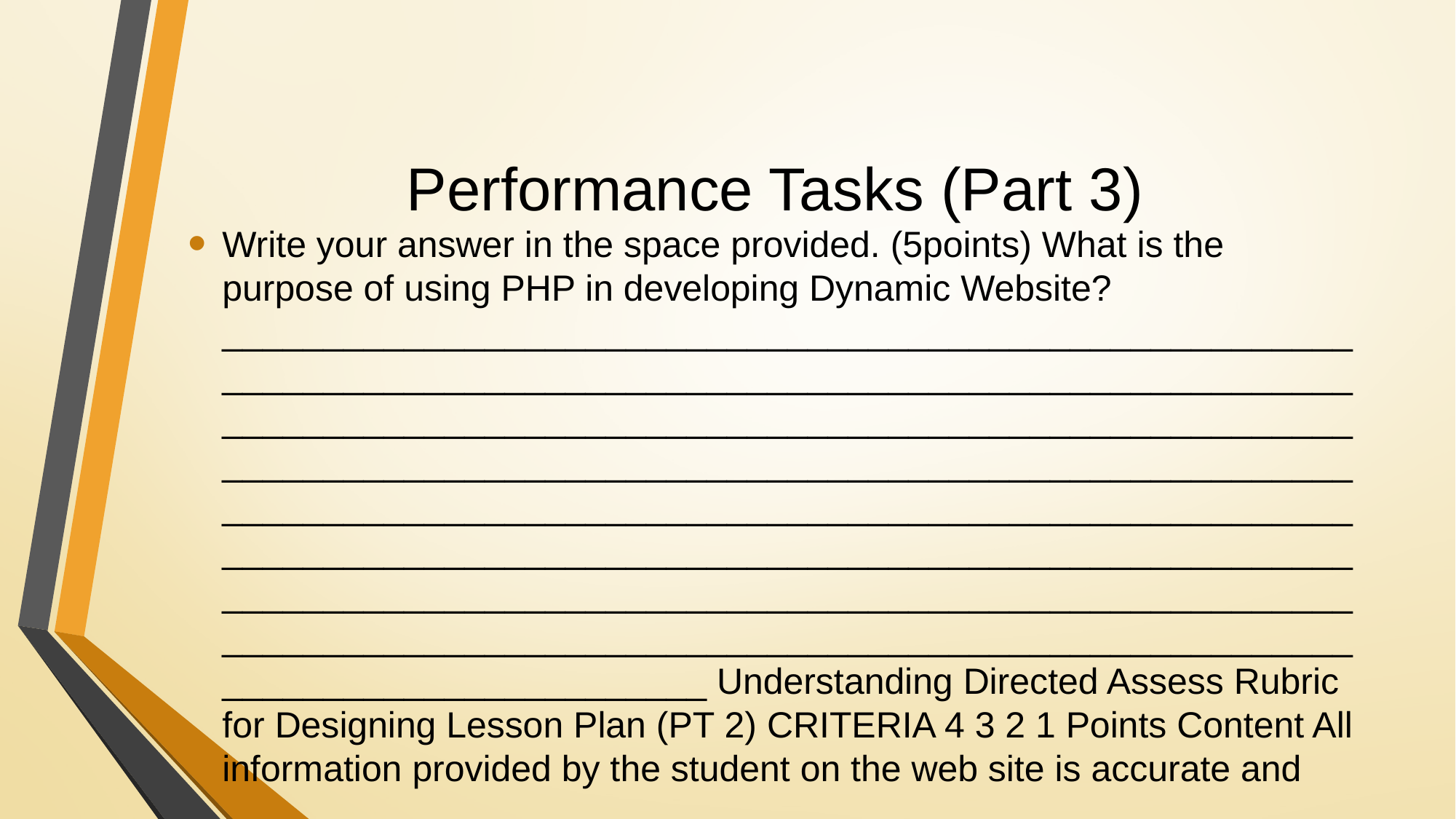

# Performance Tasks (Part 3)
Write your answer in the space provided. (5points) What is the purpose of using PHP in developing Dynamic Website? ________________________________________________________________________________________________________________________________________________________________________________________________________________________________________________________________________________________________________________________________________________________________________________________________________________________________________________________________________________________ Understanding Directed Assess Rubric for Designing Lesson Plan (PT 2) CRITERIA 4 3 2 1 Points Content All information provided by the student on the web site is accurate and